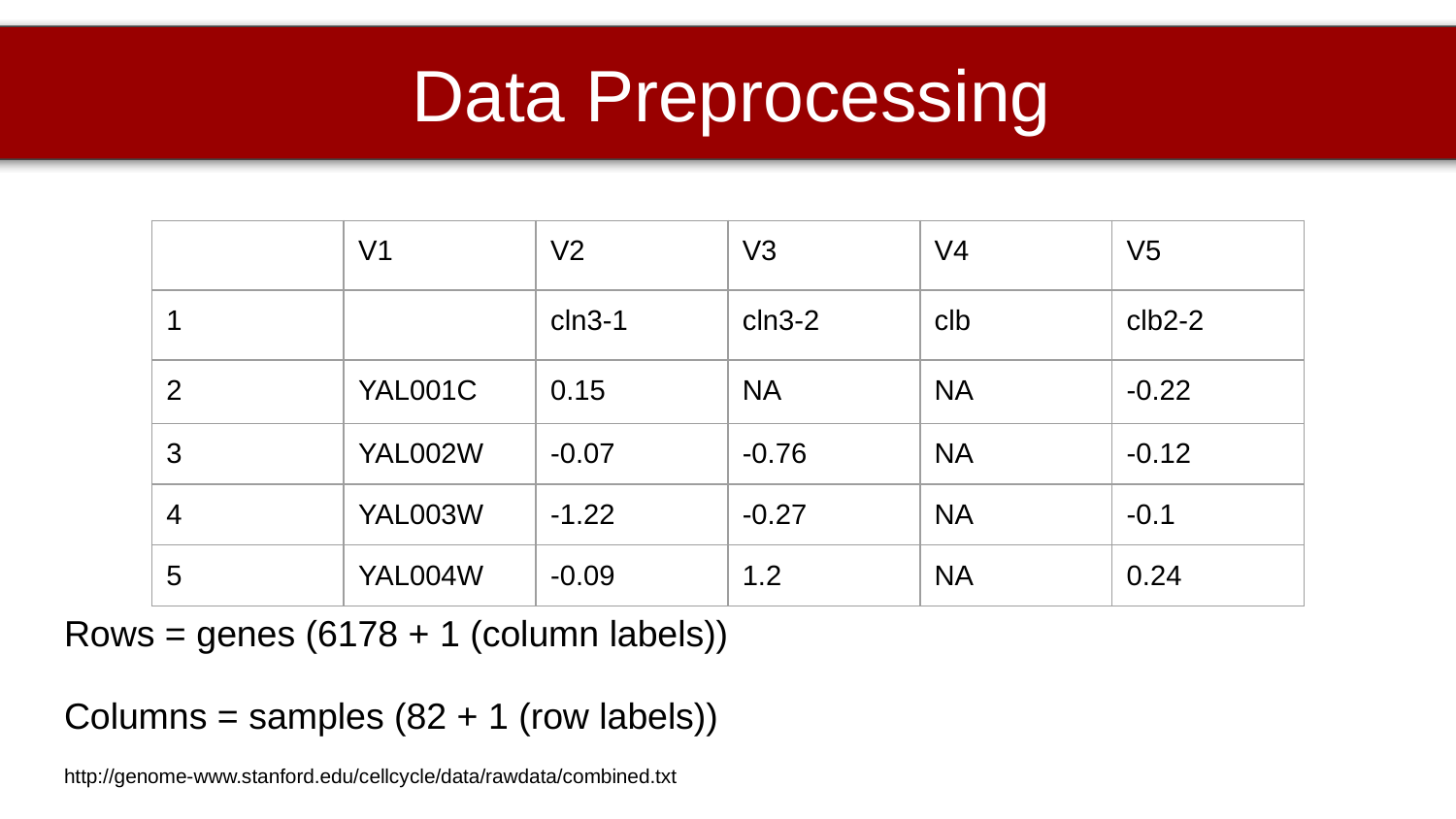

Data Preprocessing

Rows = genes (6178 + 1 (column labels))
Columns = samples (82 + 1 (row labels))
|  | V1 | V2 | V3 | V4 | V5 |
| --- | --- | --- | --- | --- | --- |
| 1 |  | cln3-1 | cln3-2 | clb | clb2-2 |
| 2 | YAL001C | 0.15 | NA | NA | -0.22 |
| 3 | YAL002W | -0.07 | -0.76 | NA | -0.12 |
| 4 | YAL003W | -1.22 | -0.27 | NA | -0.1 |
| 5 | YAL004W | -0.09 | 1.2 | NA | 0.24 |
http://genome-www.stanford.edu/cellcycle/data/rawdata/combined.txt